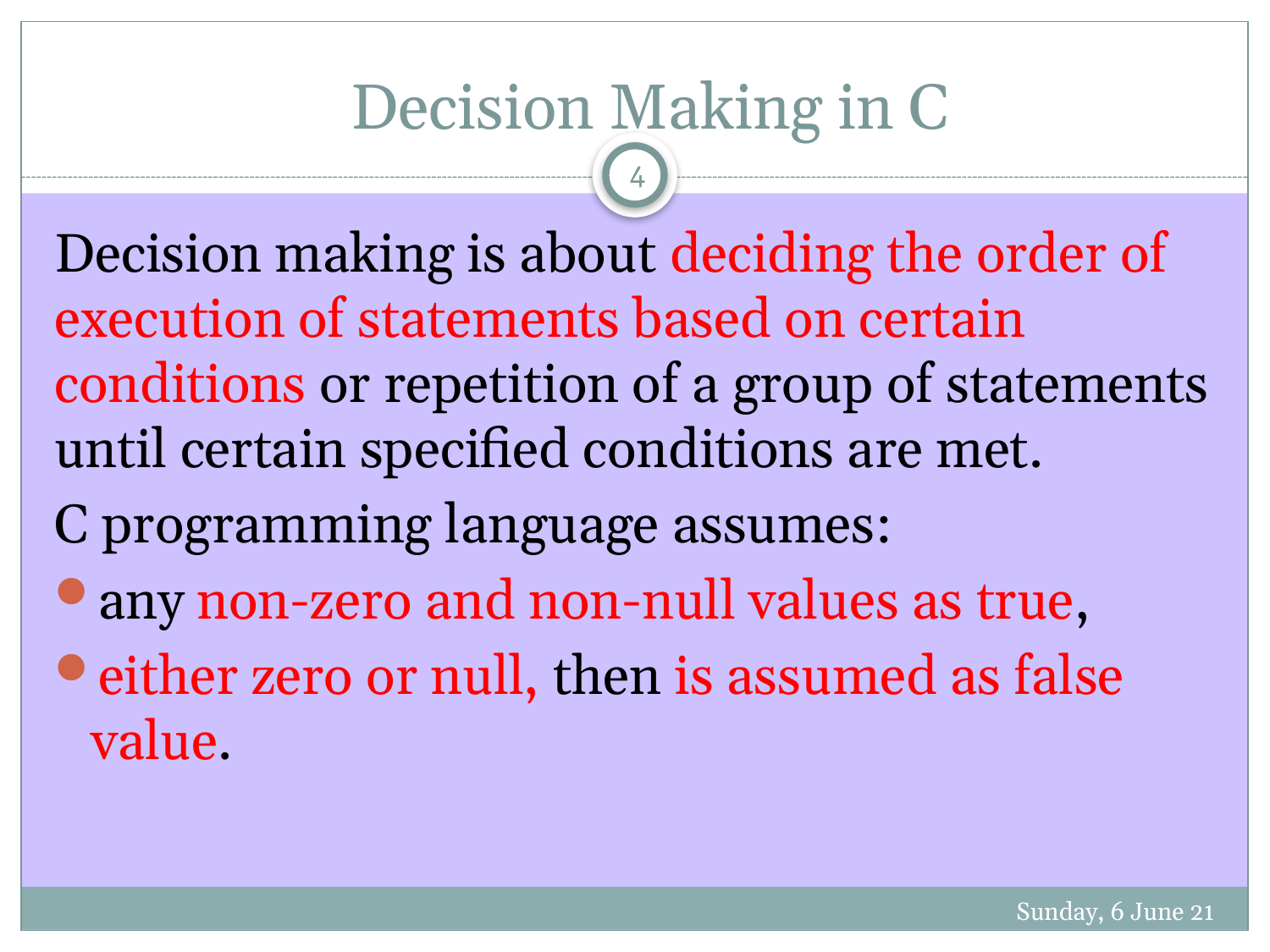

# Decision Making in C
4
Decision making is about deciding the order of execution of statements based on certain conditions or repetition of a group of statements until certain specified conditions are met.
C programming language assumes:
any non-zero and non-null values as true,
either zero or null, then is assumed as false value.
Sunday, 6 June 21